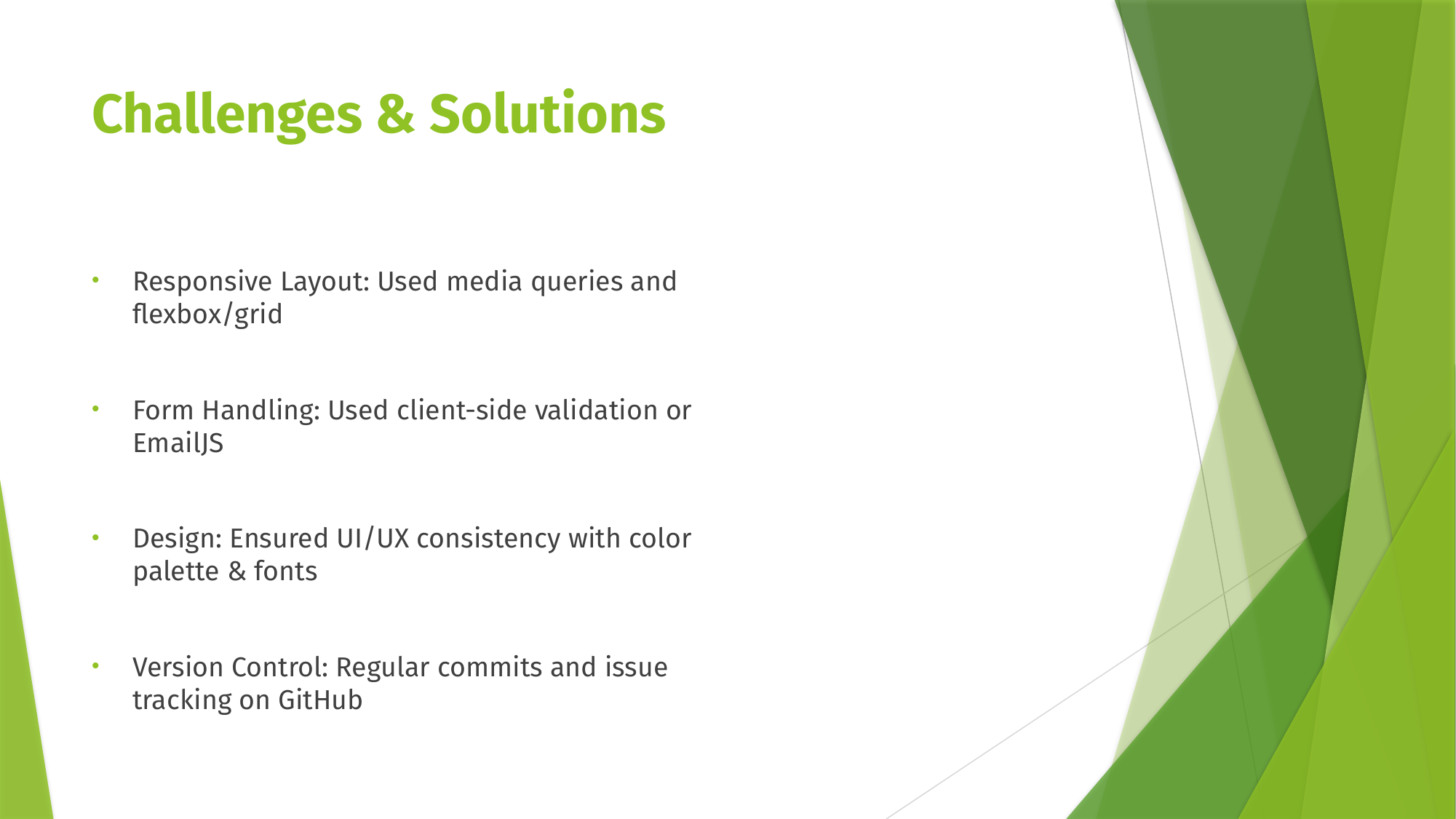

# Challenges & Solutions
Responsive Layout: Used media queries and flexbox/grid

Form Handling: Used client-side validation or EmailJS

Design: Ensured UI/UX consistency with color palette & fonts

Version Control: Regular commits and issue tracking on GitHub